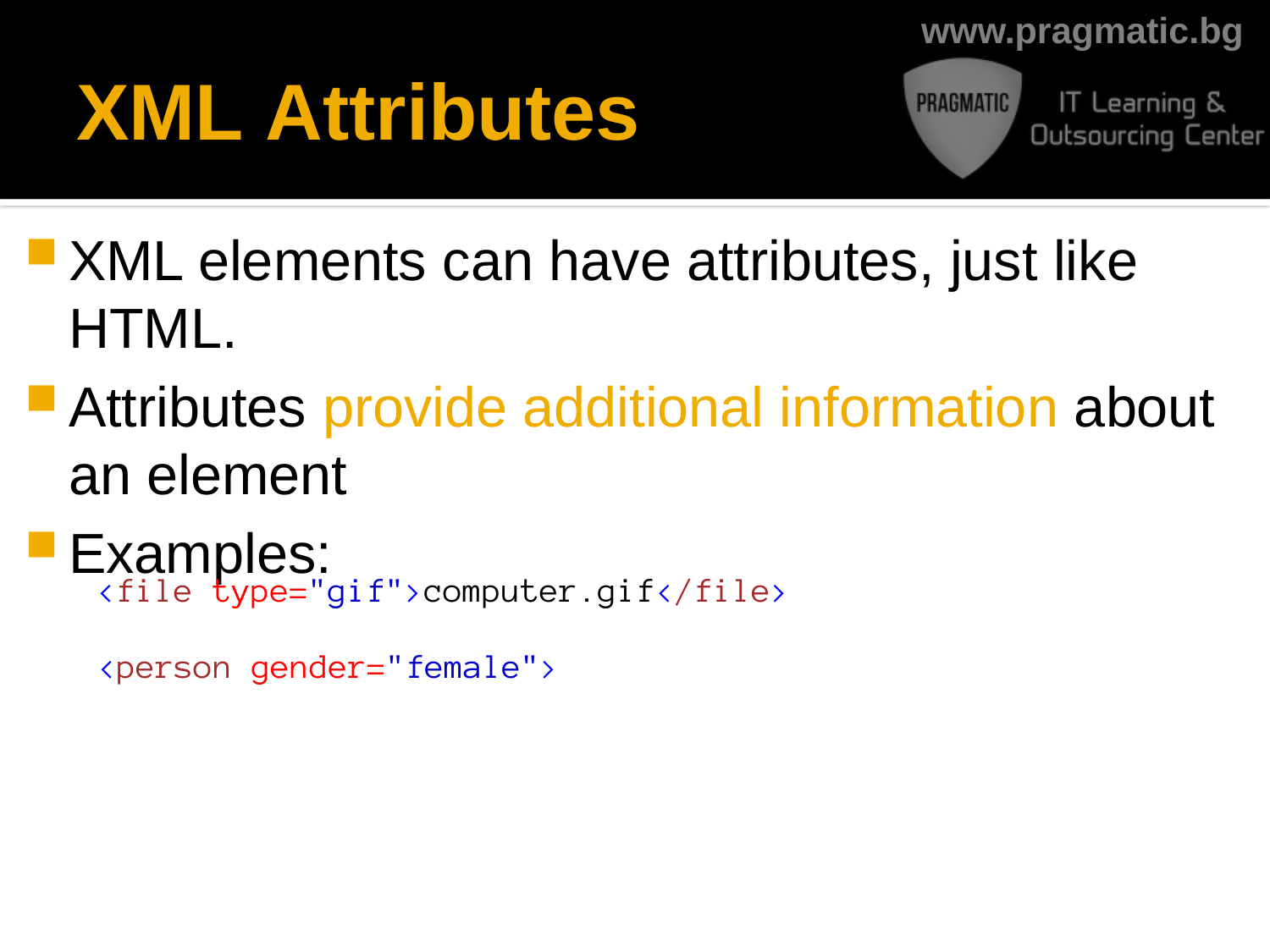

# XML Attributes
XML elements can have attributes, just like HTML.
Attributes provide additional information about an element
Examples:
<file type="gif">computer.gif</file>
<person gender="female">